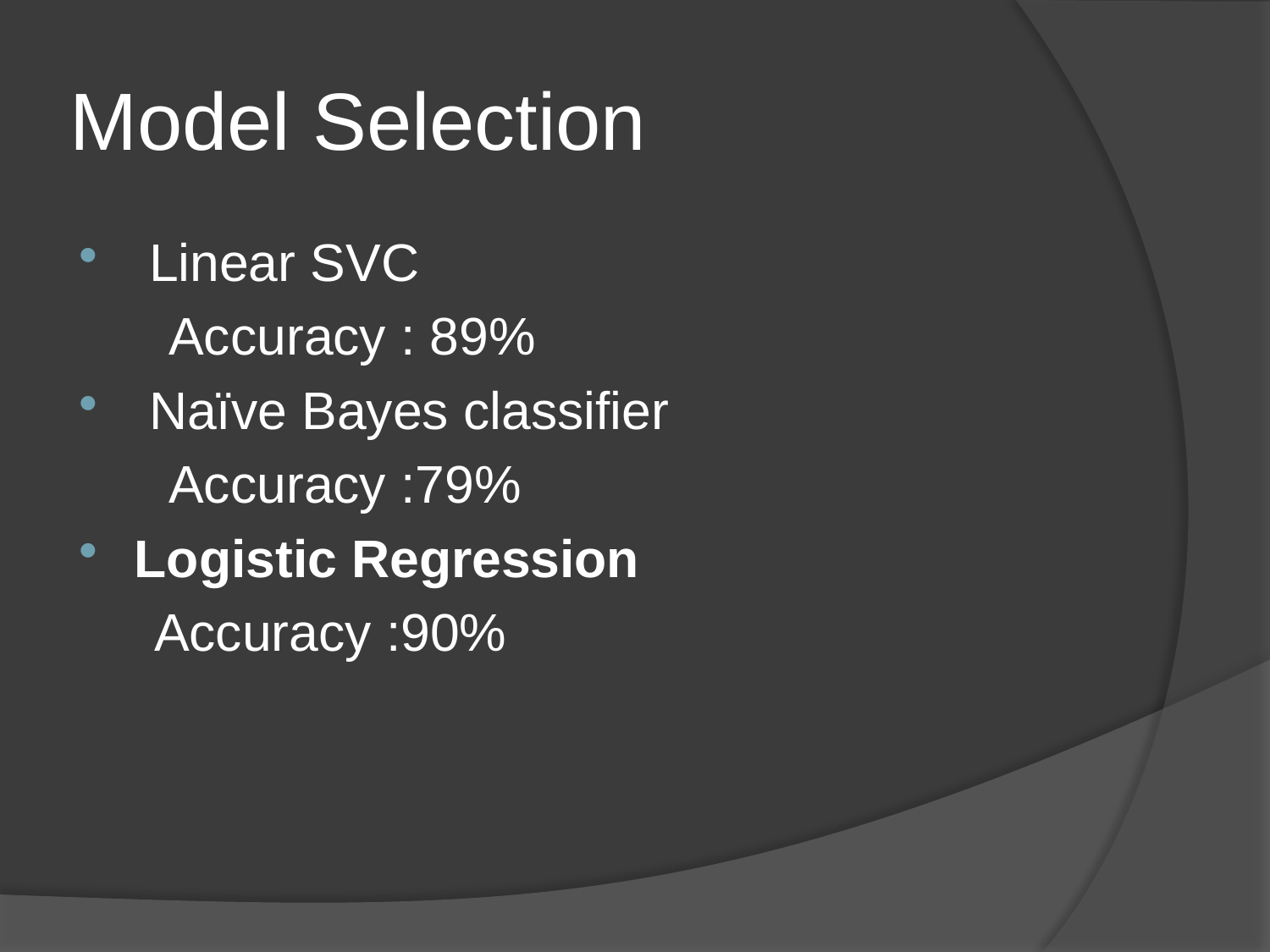

# Model Selection
 Linear SVC
      Accuracy : 89%
 Naïve Bayes classifier
      Accuracy :79%
Logistic Regression
     Accuracy :90%